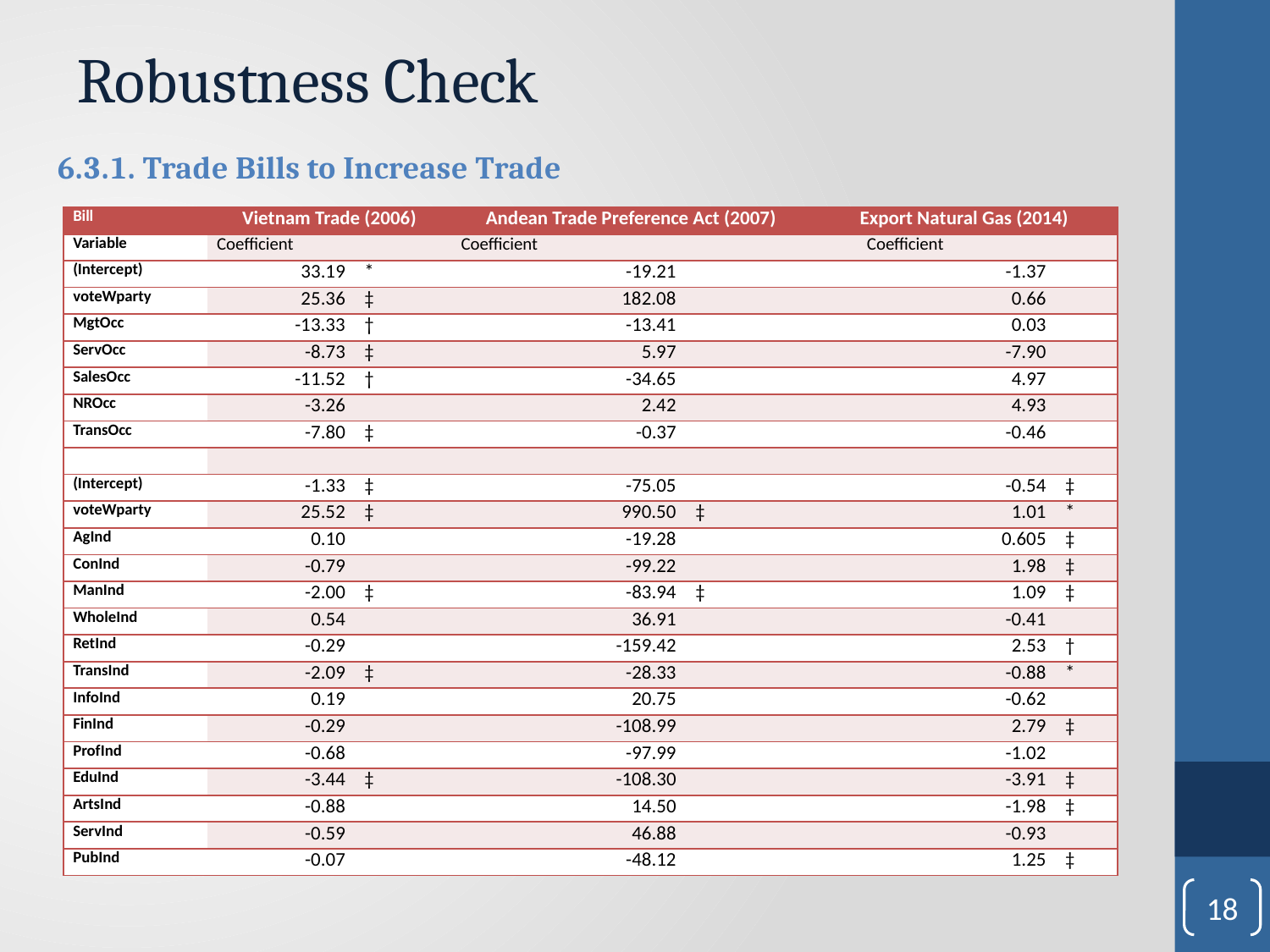

# Robustness Check
6.3.1. Trade Bills to Increase Trade
| Bill | Vietnam Trade (2006) |  |  | Andean Trade Preference Act (2007) |  |  | Export Natural Gas (2014) |  |  |
| --- | --- | --- | --- | --- | --- | --- | --- | --- | --- |
| Variable | Coefficient |  |  | Coefficient |  |  |  | Coefficient |  |
| (Intercept) | 33.19 | \* |  | -19.21 |  |  |  | -1.37 |  |
| voteWparty | 25.36 | ‡ |  | 182.08 |  |  |  | 0.66 |  |
| MgtOcc | -13.33 | † |  | -13.41 |  |  |  | 0.03 |  |
| ServOcc | -8.73 | ‡ |  | 5.97 |  |  |  | -7.90 |  |
| SalesOcc | -11.52 | † |  | -34.65 |  |  |  | 4.97 |  |
| NROcc | -3.26 |  |  | 2.42 |  |  |  | 4.93 |  |
| TransOcc | -7.80 | ‡ |  | -0.37 |  |  |  | -0.46 |  |
|  |  |  |  |  |  |  |  |  |  |
| (Intercept) | -1.33 | ‡ |  | -75.05 |  |  |  | -0.54 | ‡ |
| voteWparty | 25.52 | ‡ |  | 990.50 | ‡ |  |  | 1.01 | \* |
| AgInd | 0.10 |  |  | -19.28 |  |  |  | 0.605 | ‡ |
| ConInd | -0.79 |  |  | -99.22 |  |  |  | 1.98 | ‡ |
| ManInd | -2.00 | ‡ |  | -83.94 | ‡ |  |  | 1.09 | ‡ |
| WholeInd | 0.54 |  |  | 36.91 |  |  |  | -0.41 |  |
| RetInd | -0.29 |  |  | -159.42 |  |  |  | 2.53 | † |
| TransInd | -2.09 | ‡ |  | -28.33 |  |  |  | -0.88 | \* |
| InfoInd | 0.19 |  |  | 20.75 |  |  |  | -0.62 |  |
| FinInd | -0.29 |  |  | -108.99 |  |  |  | 2.79 | ‡ |
| ProfInd | -0.68 |  |  | -97.99 |  |  |  | -1.02 |  |
| EduInd | -3.44 | ‡ |  | -108.30 |  |  |  | -3.91 | ‡ |
| ArtsInd | -0.88 |  |  | 14.50 |  |  |  | -1.98 | ‡ |
| ServInd | -0.59 |  |  | 46.88 |  |  |  | -0.93 |  |
| PubInd | -0.07 |  |  | -48.12 |  |  |  | 1.25 | ‡ |
18